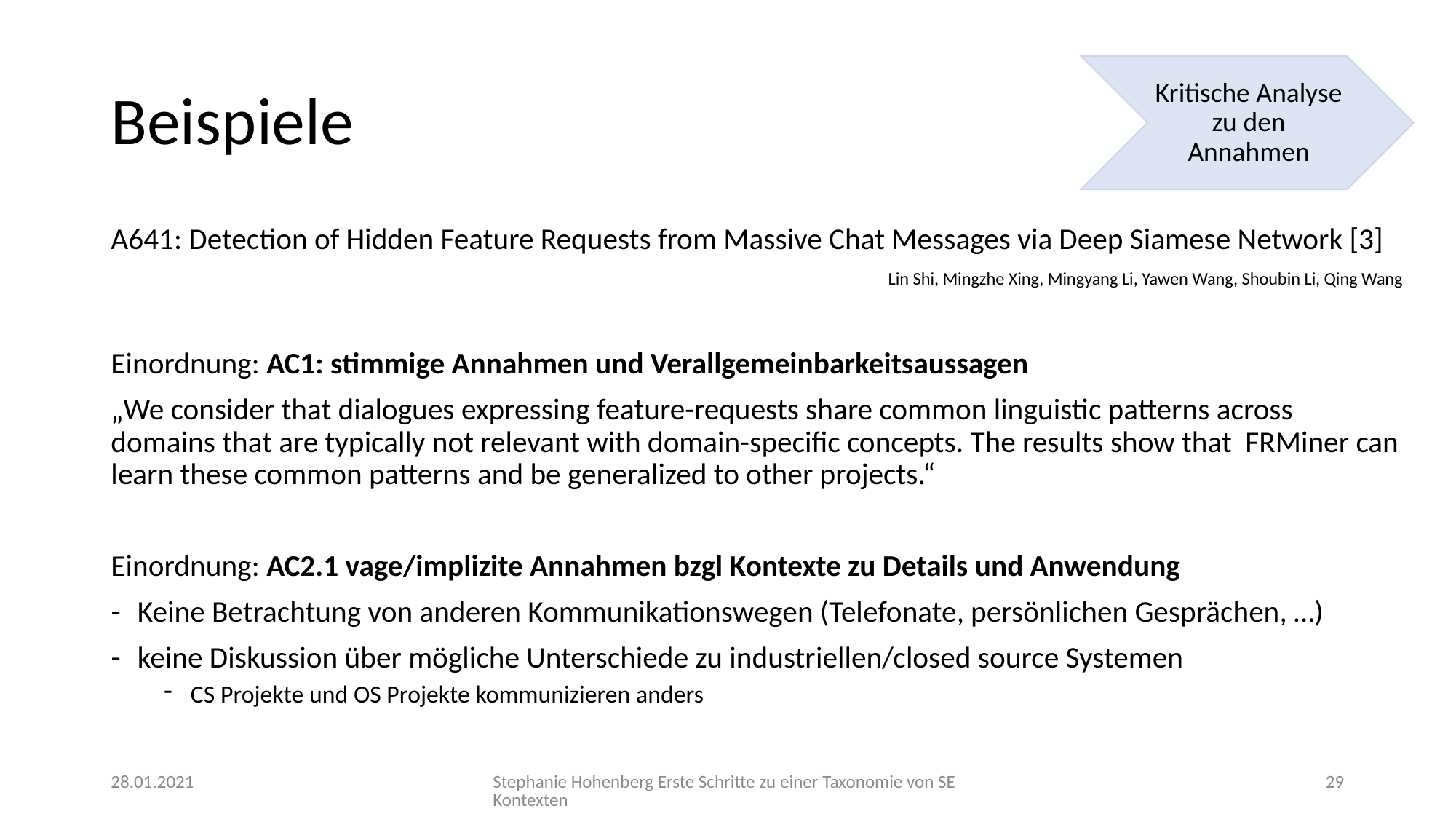

# Beispiele

Kritische Analyse zu den Annahmen
A641: Detection of Hidden Feature Requests from Massive Chat Messages via Deep Siamese Network [3]
Lin Shi, Mingzhe Xing, Mingyang Li, Yawen Wang, Shoubin Li, Qing Wang

Einordnung: AC1: stimmige Annahmen und Verallgemeinbarkeitsaussagen
„We consider that dialogues expressing feature-requests share common linguistic patterns across domains that are typically not relevant with domain-specific concepts. The results show that  FRMiner can learn these common patterns and be generalized to other projects.“

Einordnung: AC2.1 vage/implizite Annahmen bzgl Kontexte zu Details und Anwendung
Keine Betrachtung von anderen Kommunikationswegen (Telefonate, persönlichen Gesprächen, …)
keine Diskussion über mögliche Unterschiede zu industriellen/closed source Systemen
CS Projekte und OS Projekte kommunizieren anders

28.01.2021
Stephanie Hohenberg
Erste Schritte zu einer Taxonomie von SE Kontexten
29